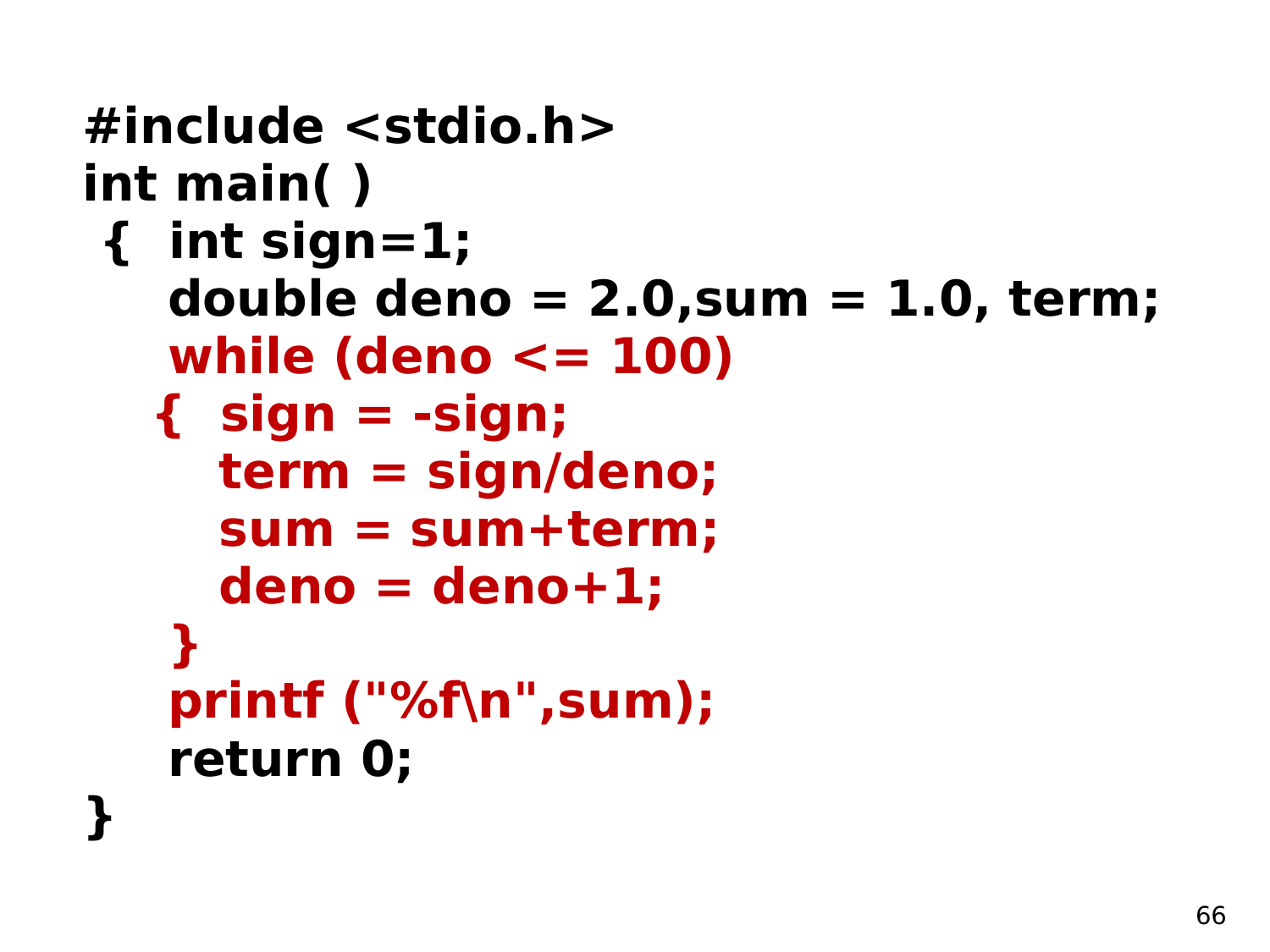

#include <stdio.h>
int main( )
 {  int sign=1;
     double deno = 2.0,sum = 1.0, term;
     while (deno <= 100)
    {  sign = -sign;
        term = sign/deno;
        sum = sum+term;
        deno = deno+1;
     }
     printf ("%f\n",sum);
     return 0;
}

66